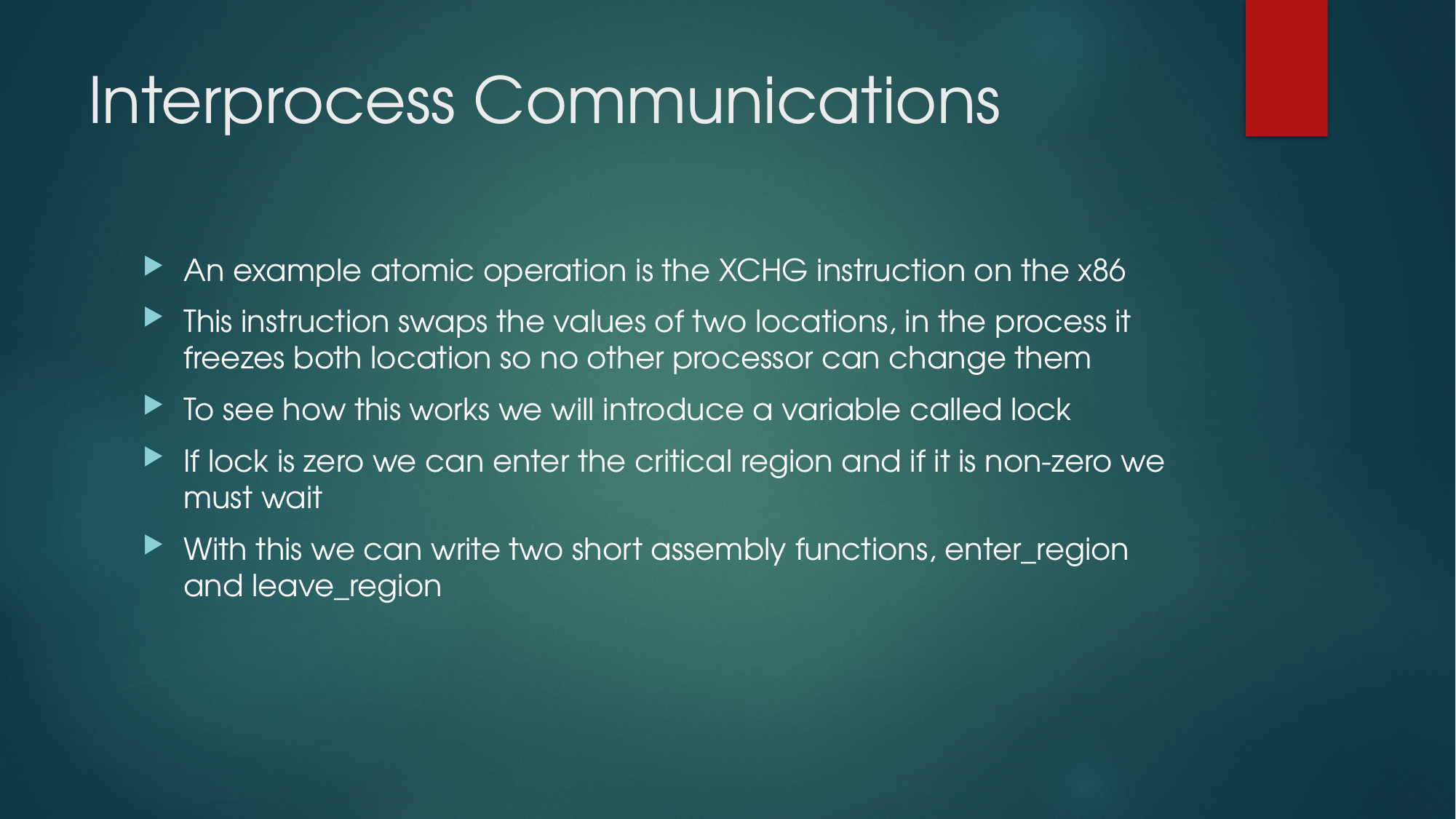

# Interprocess Communications
An example atomic operation is the XCHG instruction on the x86
This instruction swaps the values of two locations, in the process it freezes both location so no other processor can change them
To see how this works we will introduce a variable called lock
If lock is zero we can enter the critical region and if it is non-zero we must wait
With this we can write two short assembly functions, enter_region and leave_region